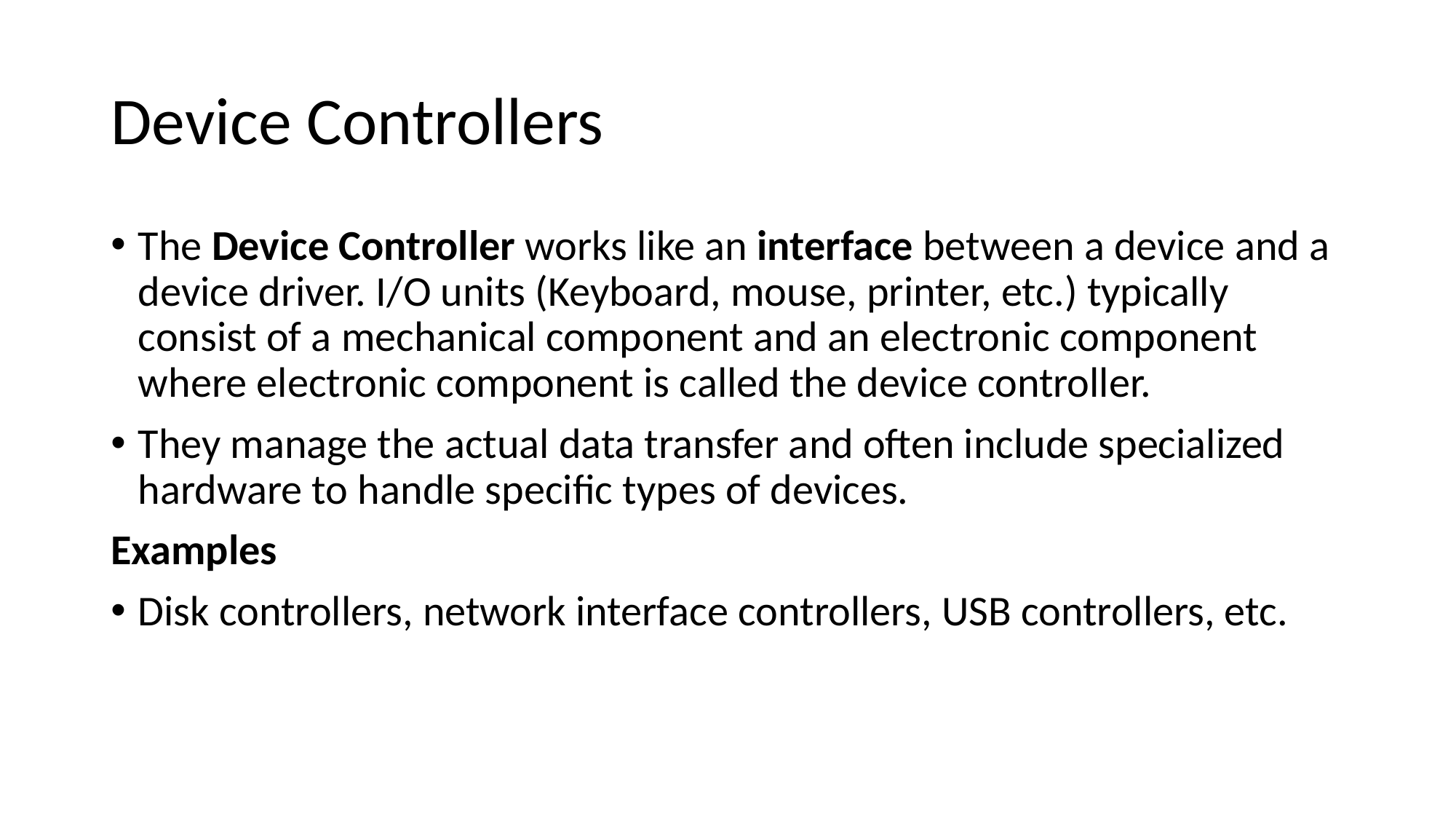

# Device Controllers
The Device Controller works like an interface between a device and a device driver. I/O units (Keyboard, mouse, printer, etc.) typically consist of a mechanical component and an electronic component where electronic component is called the device controller.
They manage the actual data transfer and often include specialized hardware to handle specific types of devices.
Examples
Disk controllers, network interface controllers, USB controllers, etc.